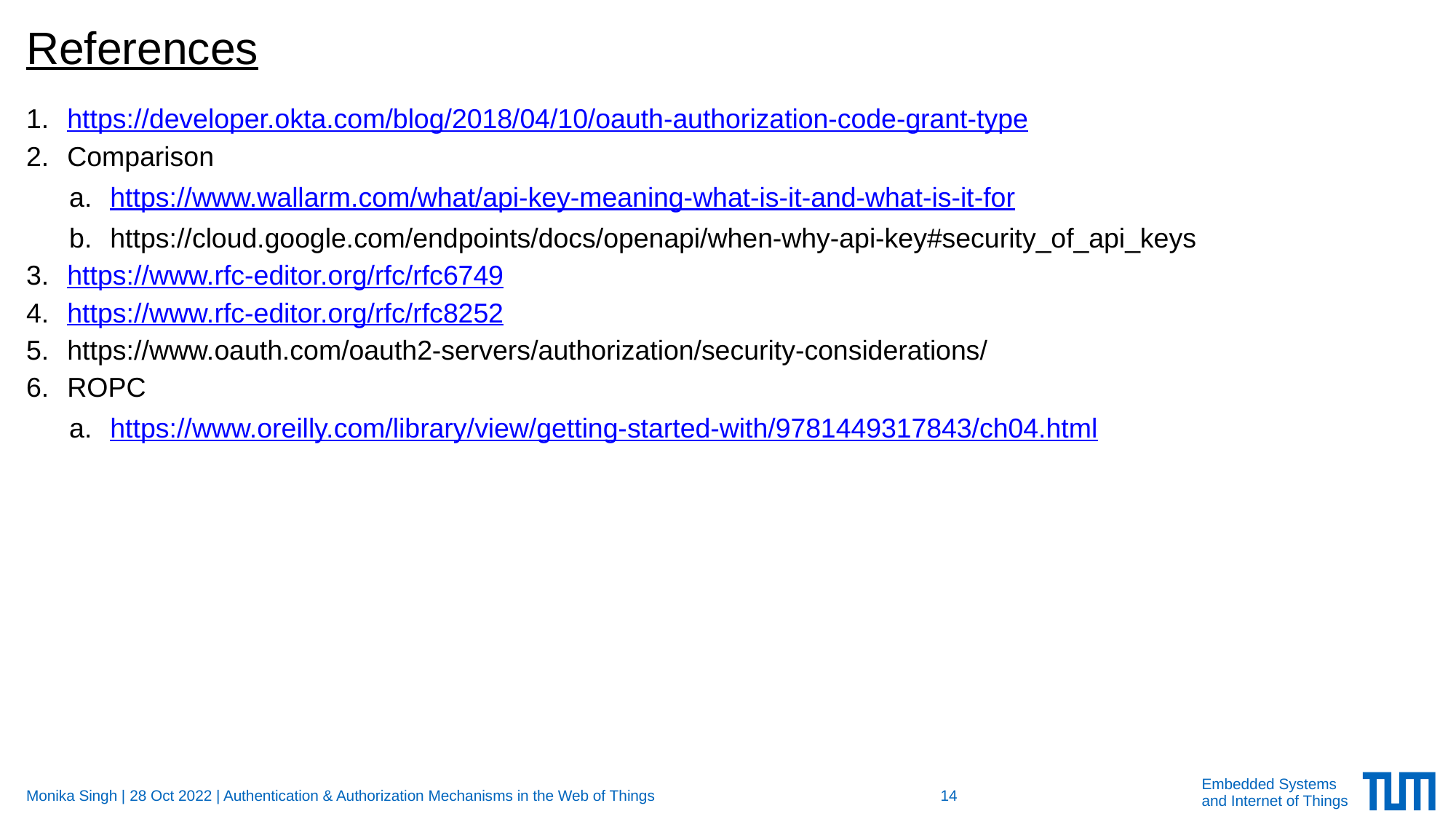

# References
https://developer.okta.com/blog/2018/04/10/oauth-authorization-code-grant-type
Comparison
https://www.wallarm.com/what/api-key-meaning-what-is-it-and-what-is-it-for
https://cloud.google.com/endpoints/docs/openapi/when-why-api-key#security_of_api_keys
https://www.rfc-editor.org/rfc/rfc6749
https://www.rfc-editor.org/rfc/rfc8252
https://www.oauth.com/oauth2-servers/authorization/security-considerations/
ROPC
https://www.oreilly.com/library/view/getting-started-with/9781449317843/ch04.html

Monika Singh | 28 Oct 2022 | Authentication & Authorization Mechanisms in the Web of Things
14